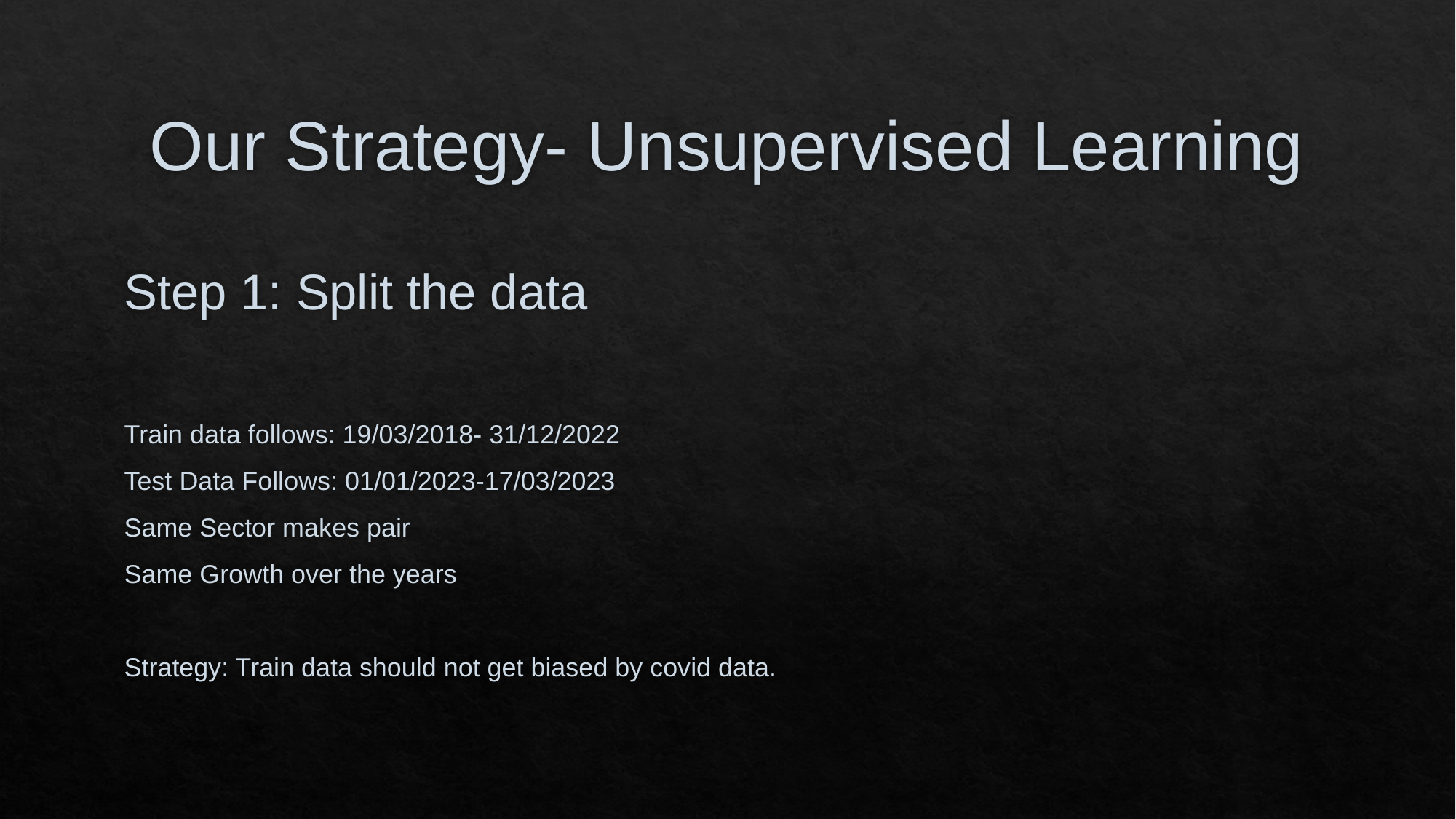

# Our Strategy- Unsupervised Learning
Step 1: Split the data

Train data follows: 19/03/2018- 31/12/2022
Test Data Follows: 01/01/2023-17/03/2023
Same Sector makes pair
Same Growth over the years

Strategy: Train data should not get biased by covid data.